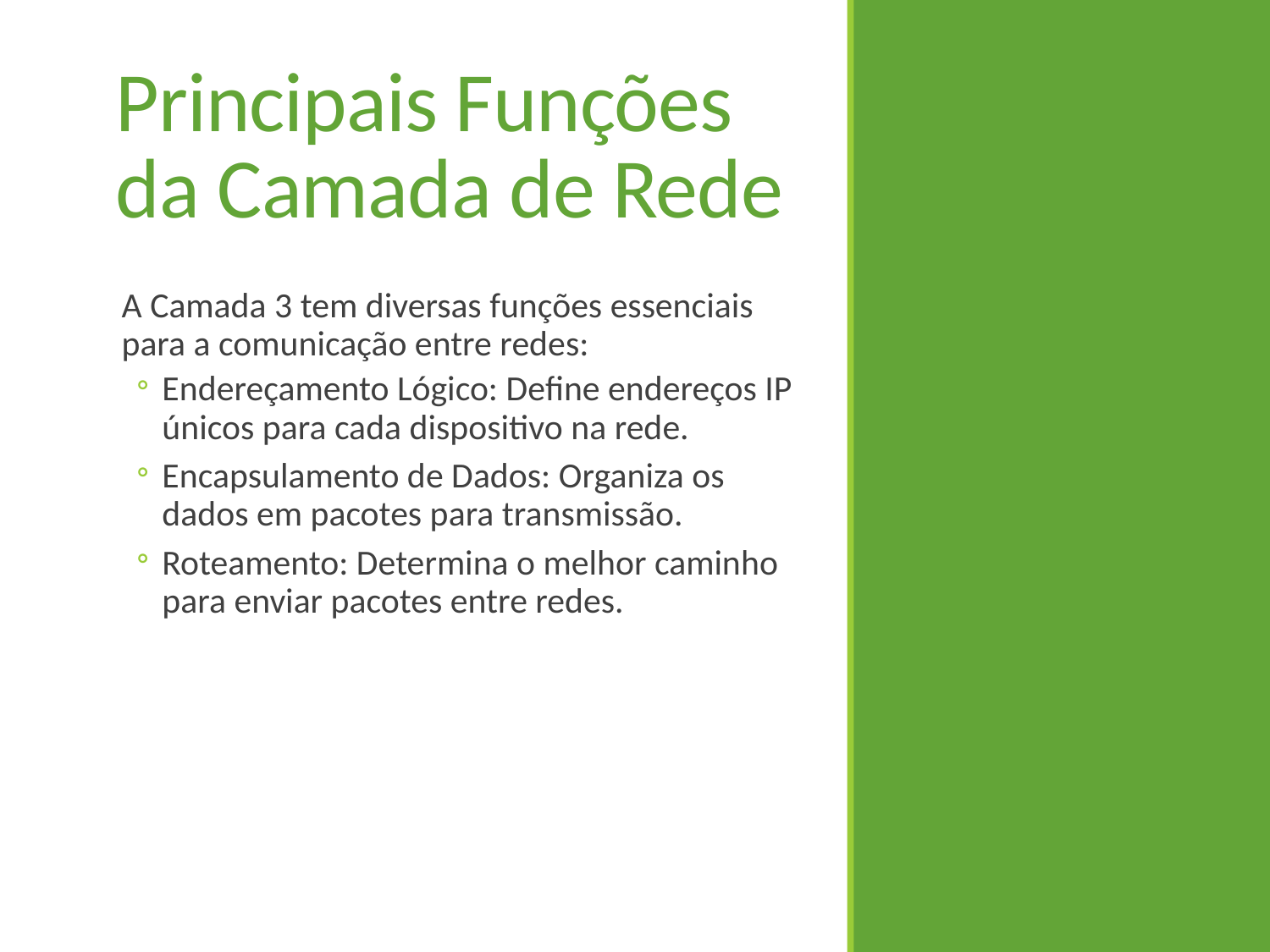

# Principais Funções da Camada de Rede
A Camada 3 tem diversas funções essenciais para a comunicação entre redes:
Endereçamento Lógico: Define endereços IP únicos para cada dispositivo na rede.
Encapsulamento de Dados: Organiza os dados em pacotes para transmissão.
Roteamento: Determina o melhor caminho para enviar pacotes entre redes.